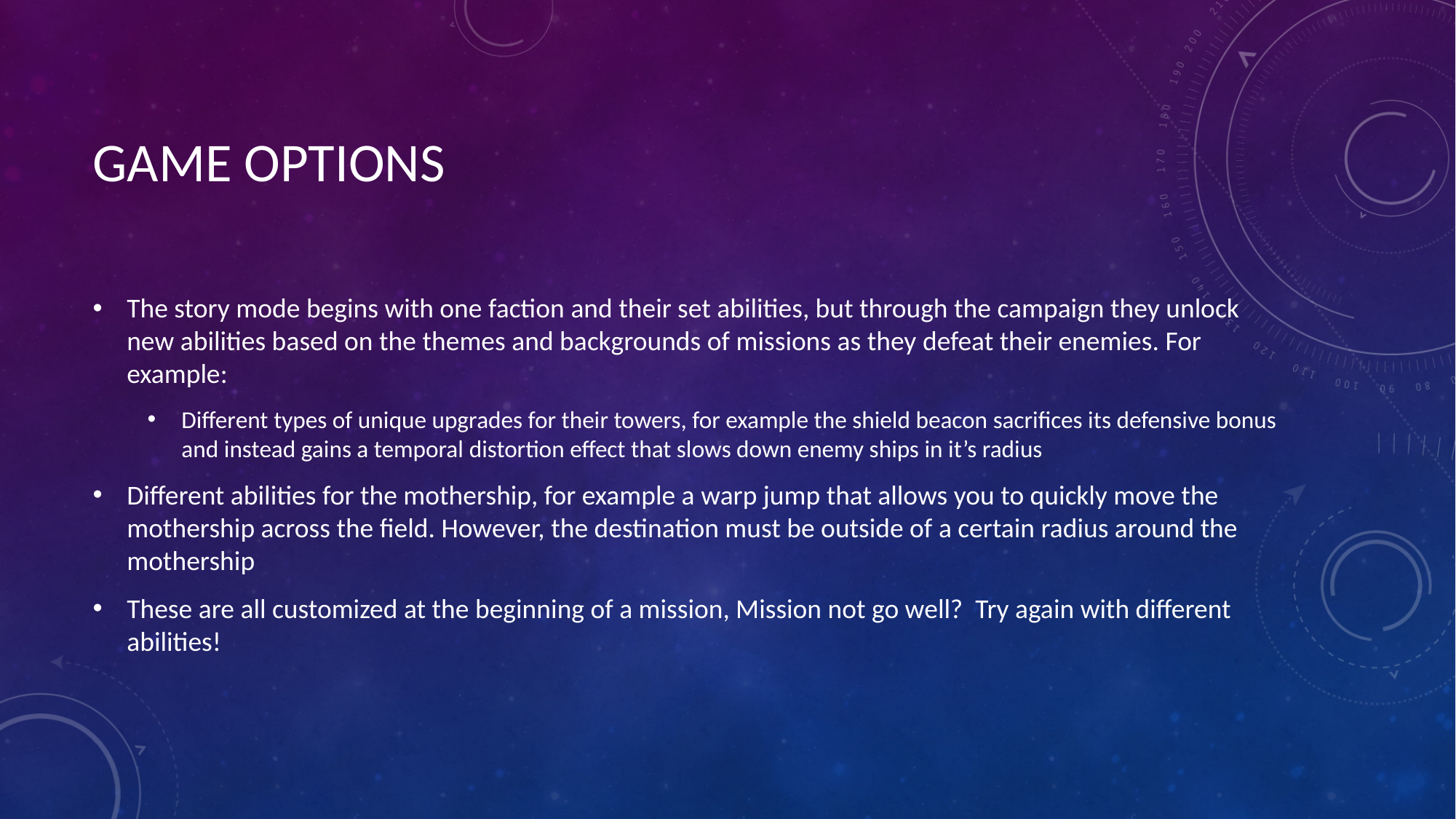

# Game Options
The story mode begins with one faction and their set abilities, but through the campaign they unlock new abilities based on the themes and backgrounds of missions as they defeat their enemies. For example:
Different types of unique upgrades for their towers, for example the shield beacon sacrifices its defensive bonus and instead gains a temporal distortion effect that slows down enemy ships in it’s radius
Different abilities for the mothership, for example a warp jump that allows you to quickly move the mothership across the field. However, the destination must be outside of a certain radius around the mothership
These are all customized at the beginning of a mission, Mission not go well?  Try again with different abilities!